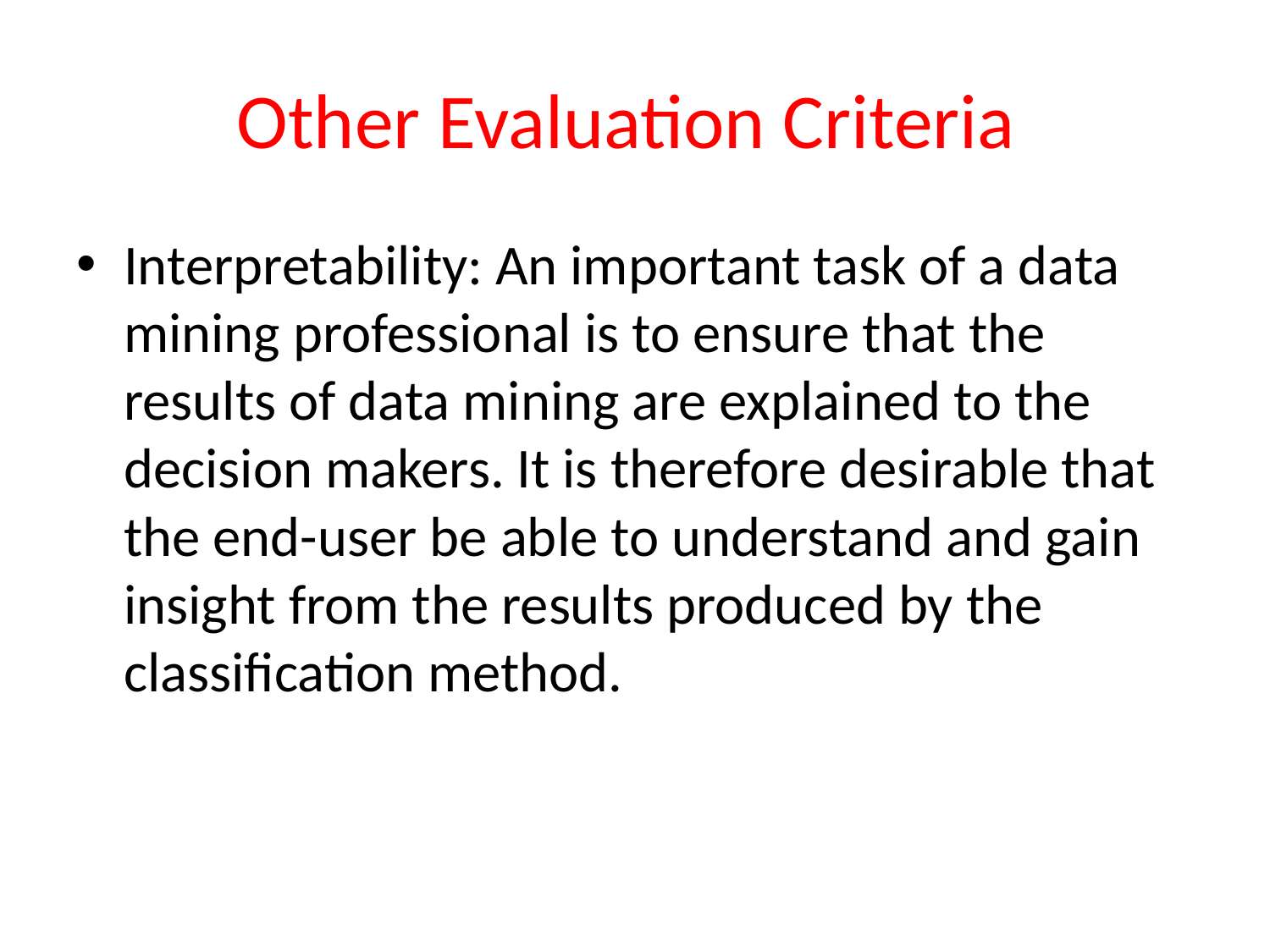

# Other Evaluation Criteria
Interpretability: An important task of a data mining professional is to ensure that the results of data mining are explained to the decision makers. It is therefore desirable that the end-user be able to understand and gain insight from the results produced by the classification method.